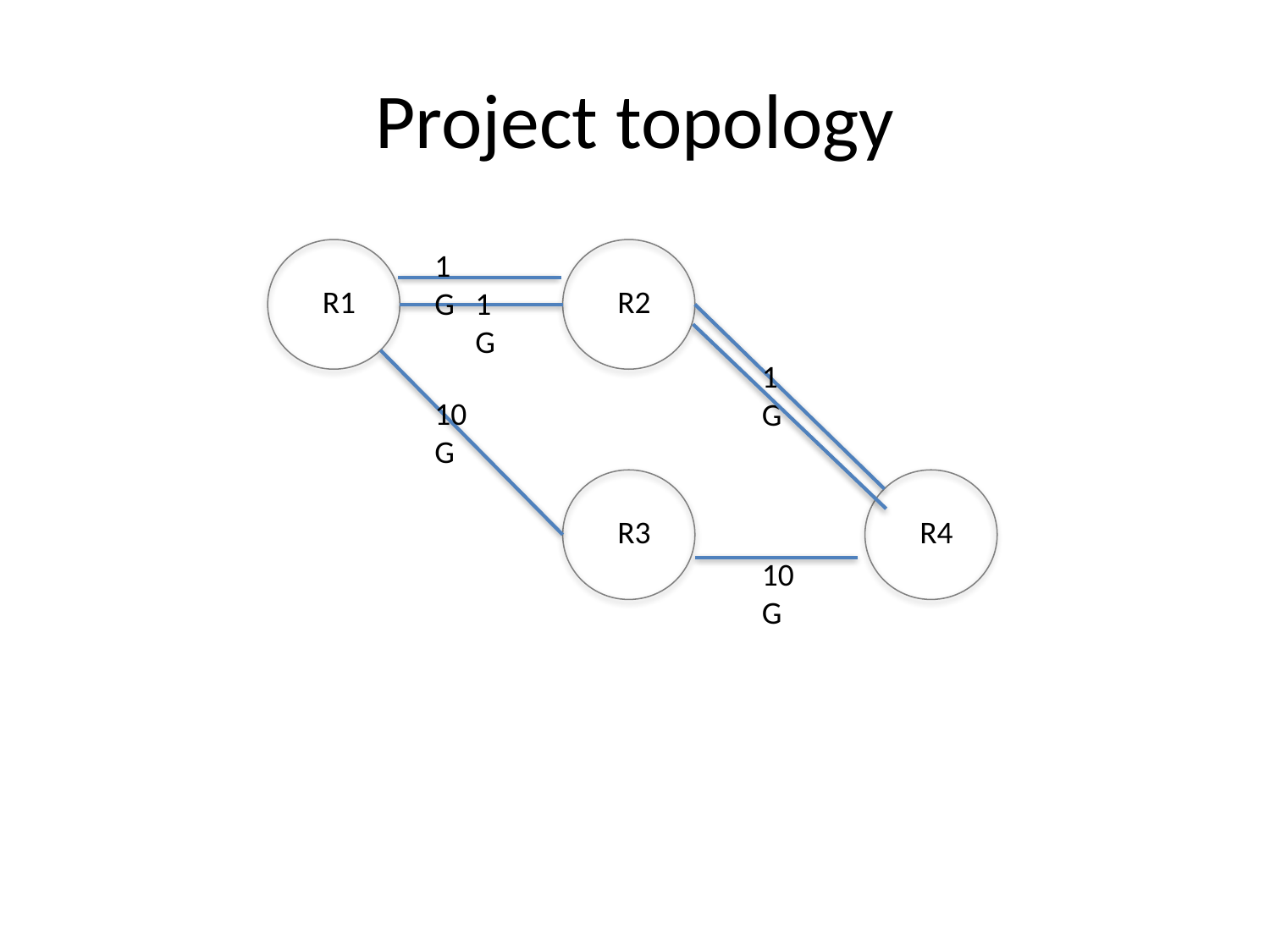

# Project topology

R1

R2

R3

R4
1G
1G
1G
10G
10G